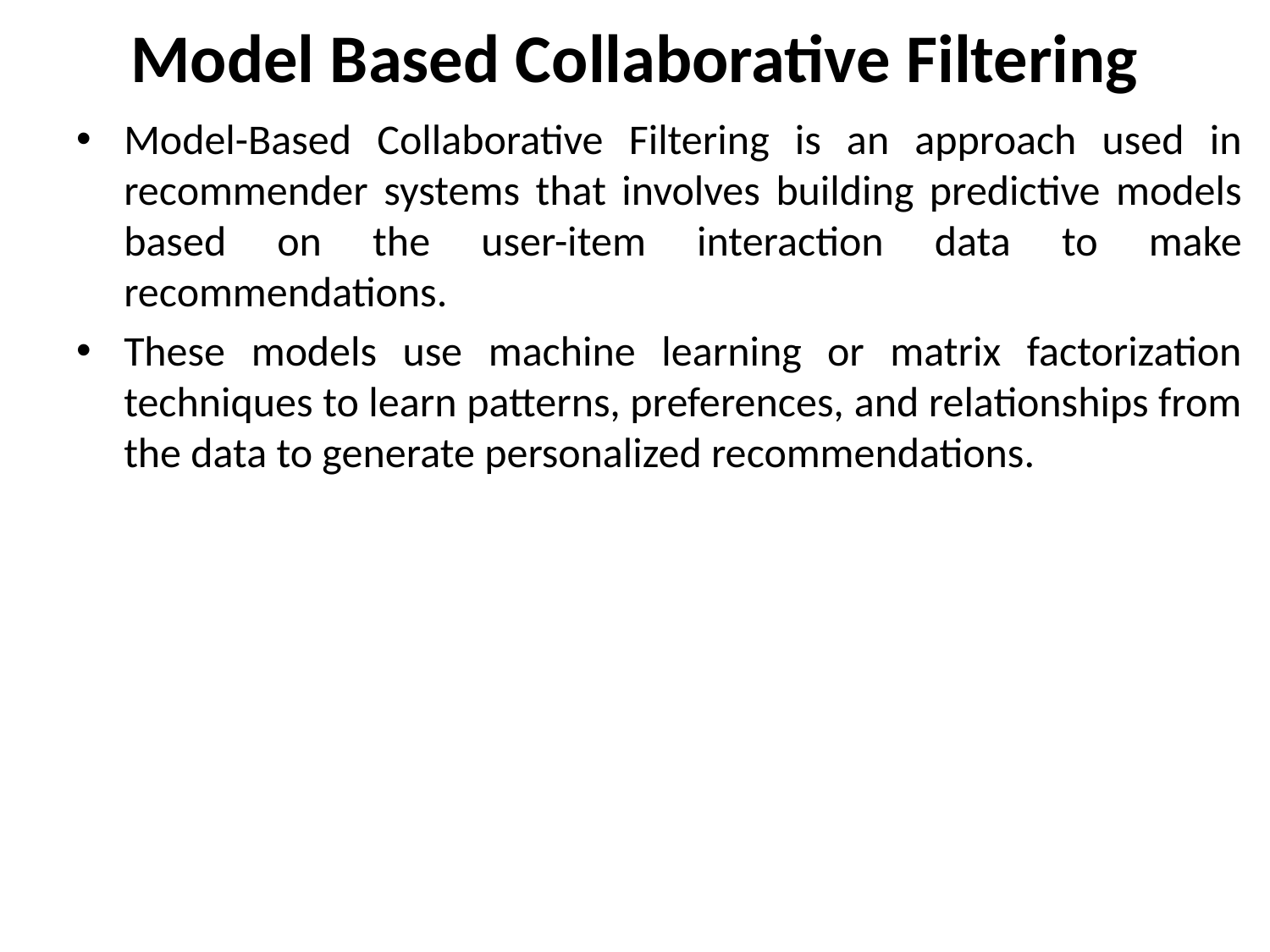

# Model Based Collaborative Filtering
Model-Based Collaborative Filtering is an approach used in recommender systems that involves building predictive models based on the user-item interaction data to make recommendations.
These models use machine learning or matrix factorization techniques to learn patterns, preferences, and relationships from the data to generate personalized recommendations.